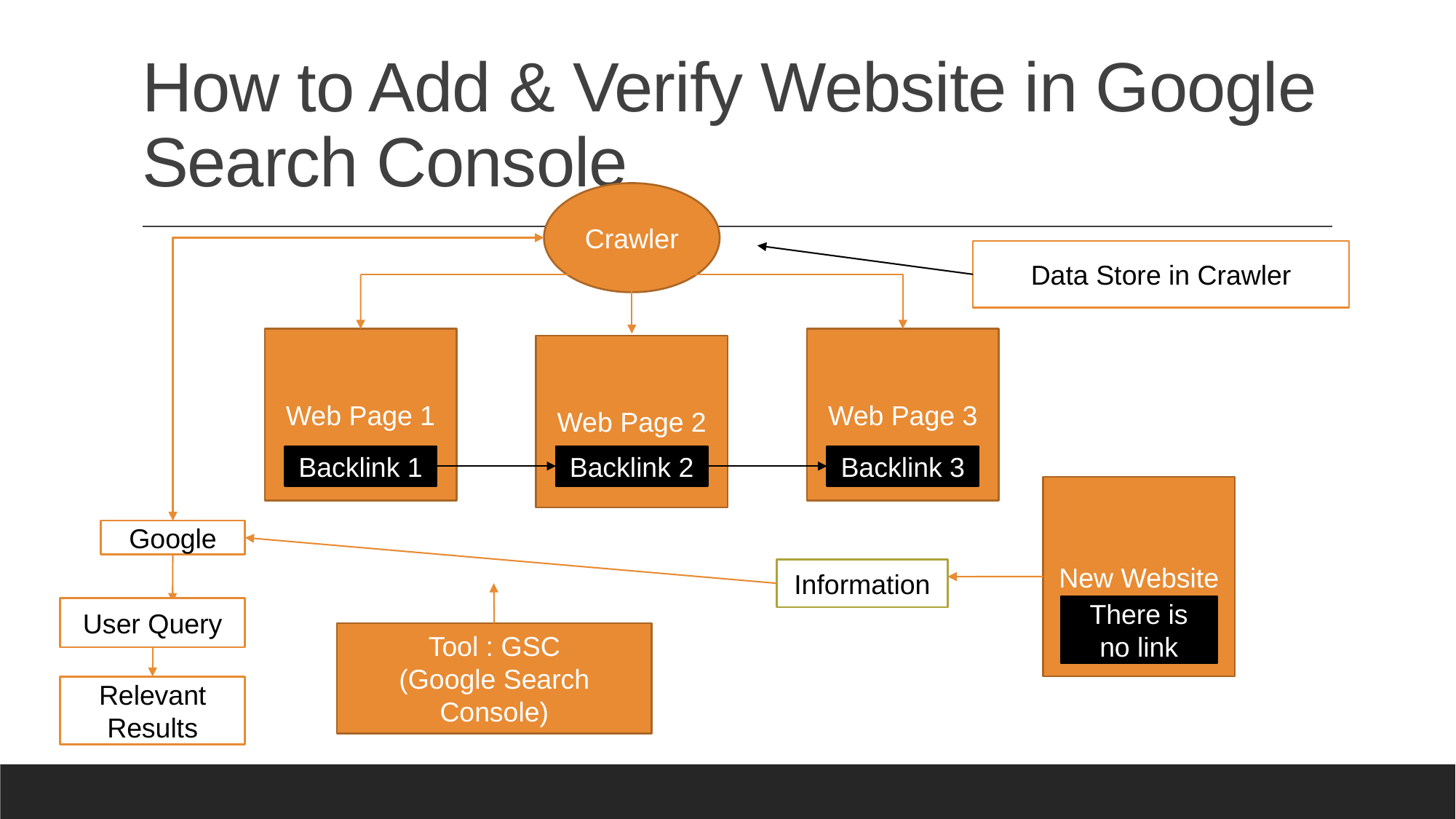

# How to Add & Verify Website in Google Search Console
Crawler
Data Store in Crawler
Web Page 1
Web Page 3
Web Page 2
Backlink 1
Backlink 2
Backlink 3
New Website
Google
Information
There is no link
User Query
Tool : GSC
(Google Search Console)
Relevant Results